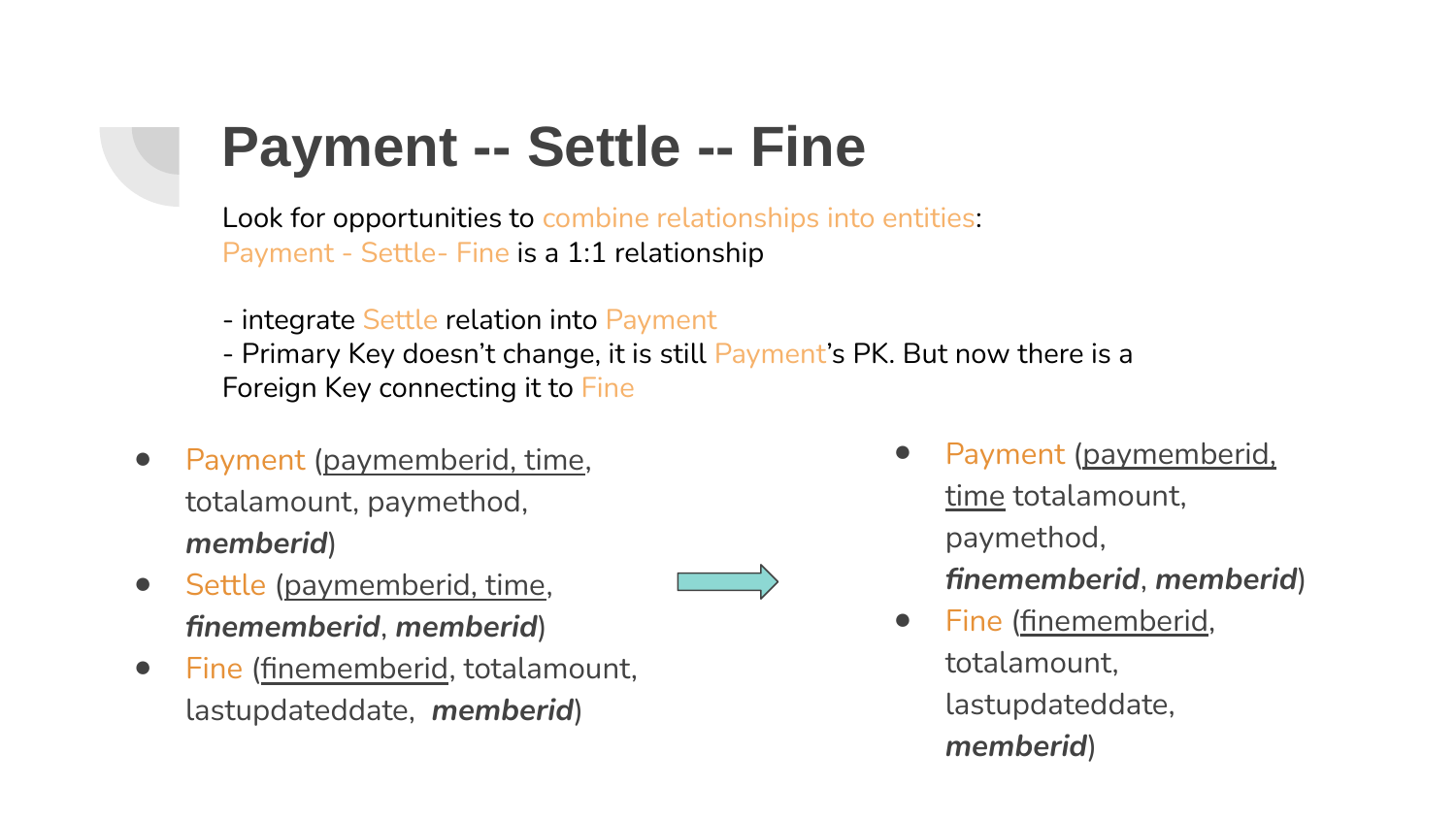

# Payment -- Settle -- Fine
Look for opportunities to combine relationships into entities:
Payment - Settle- Fine is a 1:1 relationship

- integrate Settle relation into Payment
- Primary Key doesn’t change, it is still Payment’s PK. But now there is a Foreign Key connecting it to Fine
Payment (paymemberid, time, totalamount, paymethod, memberid)
Settle (paymemberid, time, finememberid, memberid)
Fine (finememberid, totalamount, lastupdateddate,  memberid)

Payment (paymemberid, time totalamount, paymethod, finememberid, memberid)
Fine (finememberid, totalamount, lastupdateddate, memberid)